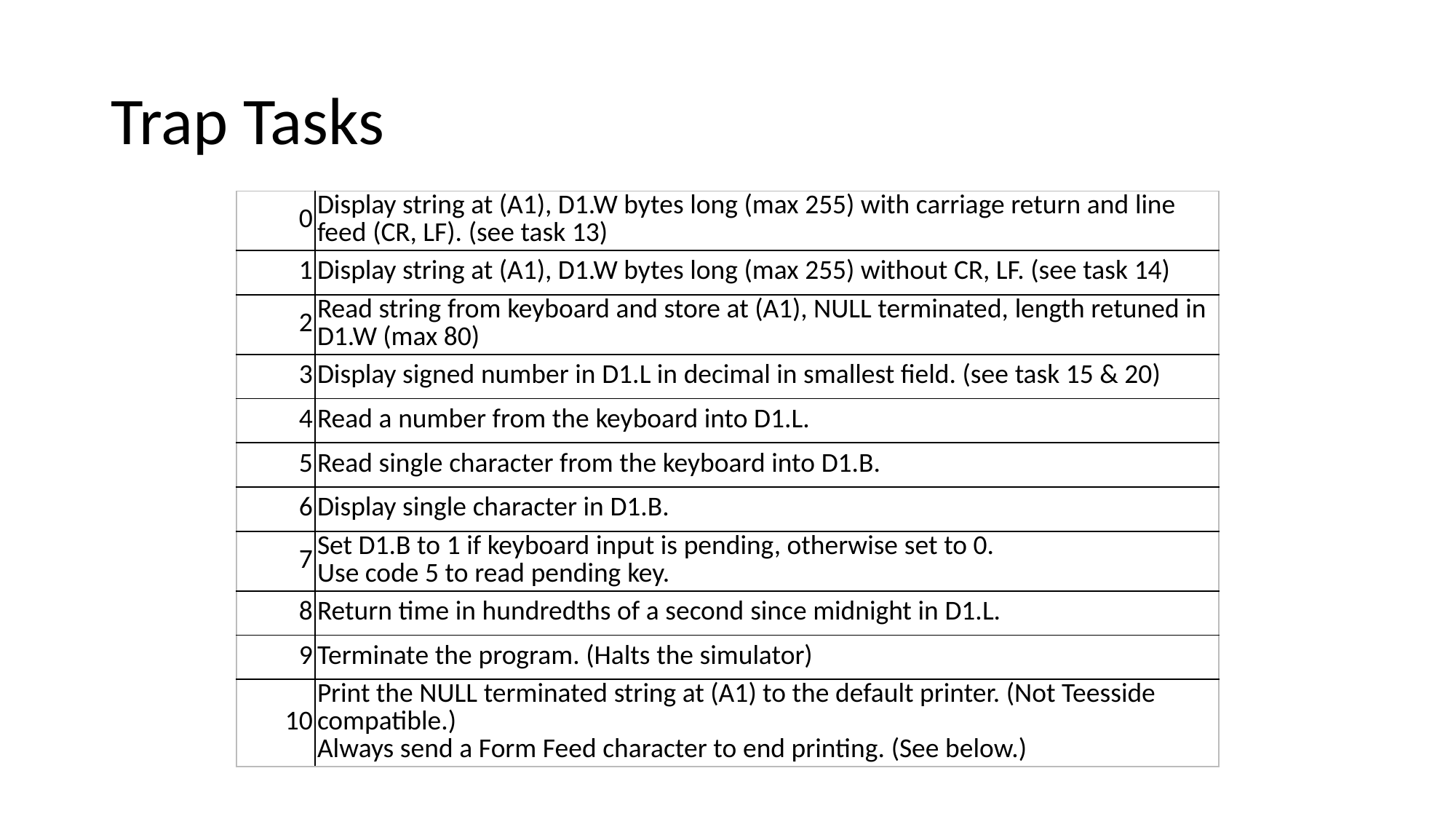

# Trap Tasks
| 0 | Display string at (A1), D1.W bytes long (max 255) with carriage return and line feed (CR, LF). (see task 13) |
| --- | --- |
| 1 | Display string at (A1), D1.W bytes long (max 255) without CR, LF. (see task 14) |
| 2 | Read string from keyboard and store at (A1), NULL terminated, length retuned in D1.W (max 80) |
| 3 | Display signed number in D1.L in decimal in smallest field. (see task 15 & 20) |
| 4 | Read a number from the keyboard into D1.L. |
| 5 | Read single character from the keyboard into D1.B. |
| 6 | Display single character in D1.B. |
| 7 | Set D1.B to 1 if keyboard input is pending, otherwise set to 0. Use code 5 to read pending key. |
| 8 | Return time in hundredths of a second since midnight in D1.L. |
| 9 | Terminate the program. (Halts the simulator) |
| 10 | Print the NULL terminated string at (A1) to the default printer. (Not Teesside compatible.) Always send a Form Feed character to end printing. (See below.) |